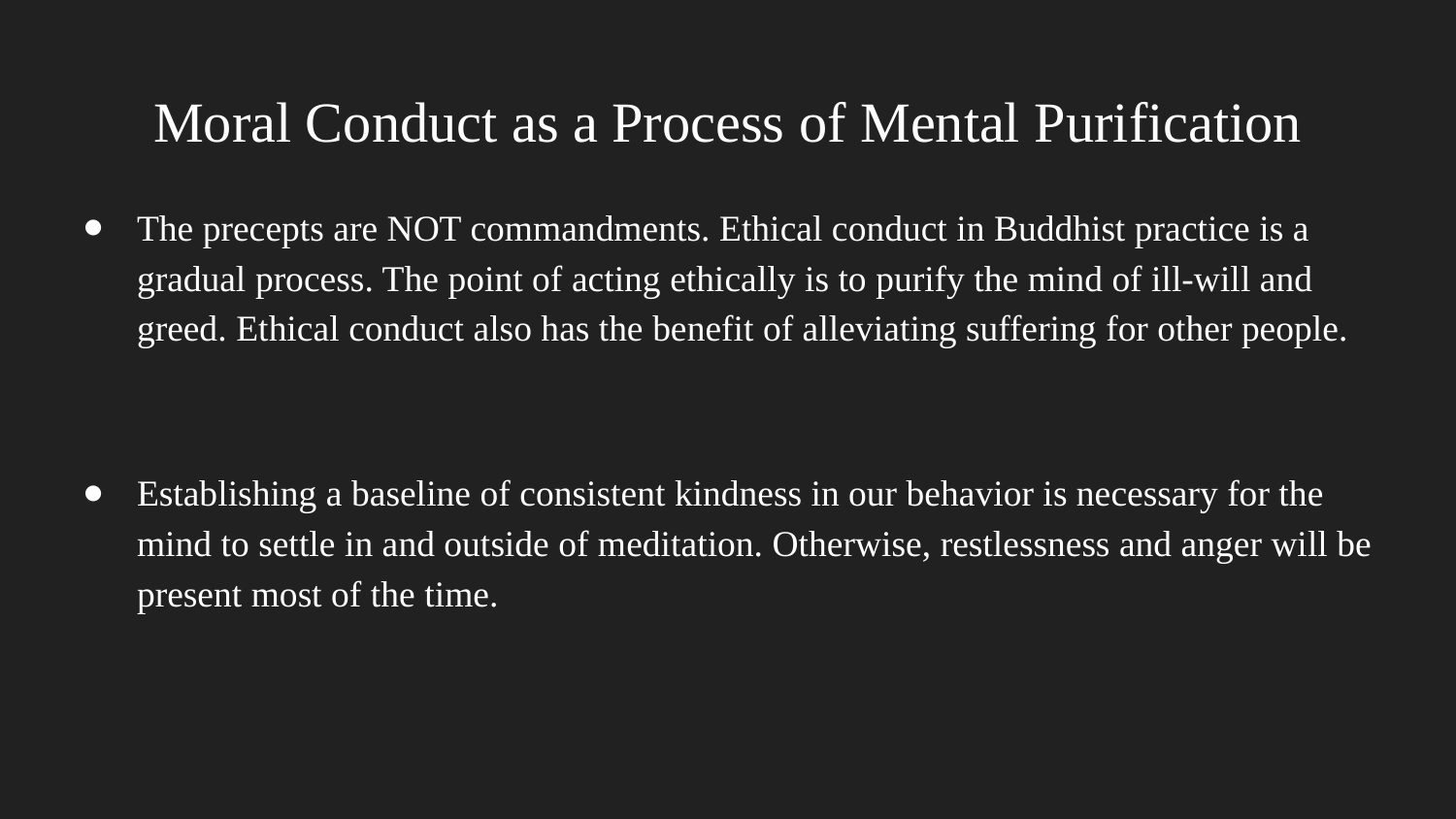

# Moral Conduct as a Process of Mental Purification
The precepts are NOT commandments. Ethical conduct in Buddhist practice is a gradual process. The point of acting ethically is to purify the mind of ill-will and greed. Ethical conduct also has the benefit of alleviating suffering for other people.

Establishing a baseline of consistent kindness in our behavior is necessary for the mind to settle in and outside of meditation. Otherwise, restlessness and anger will be present most of the time.